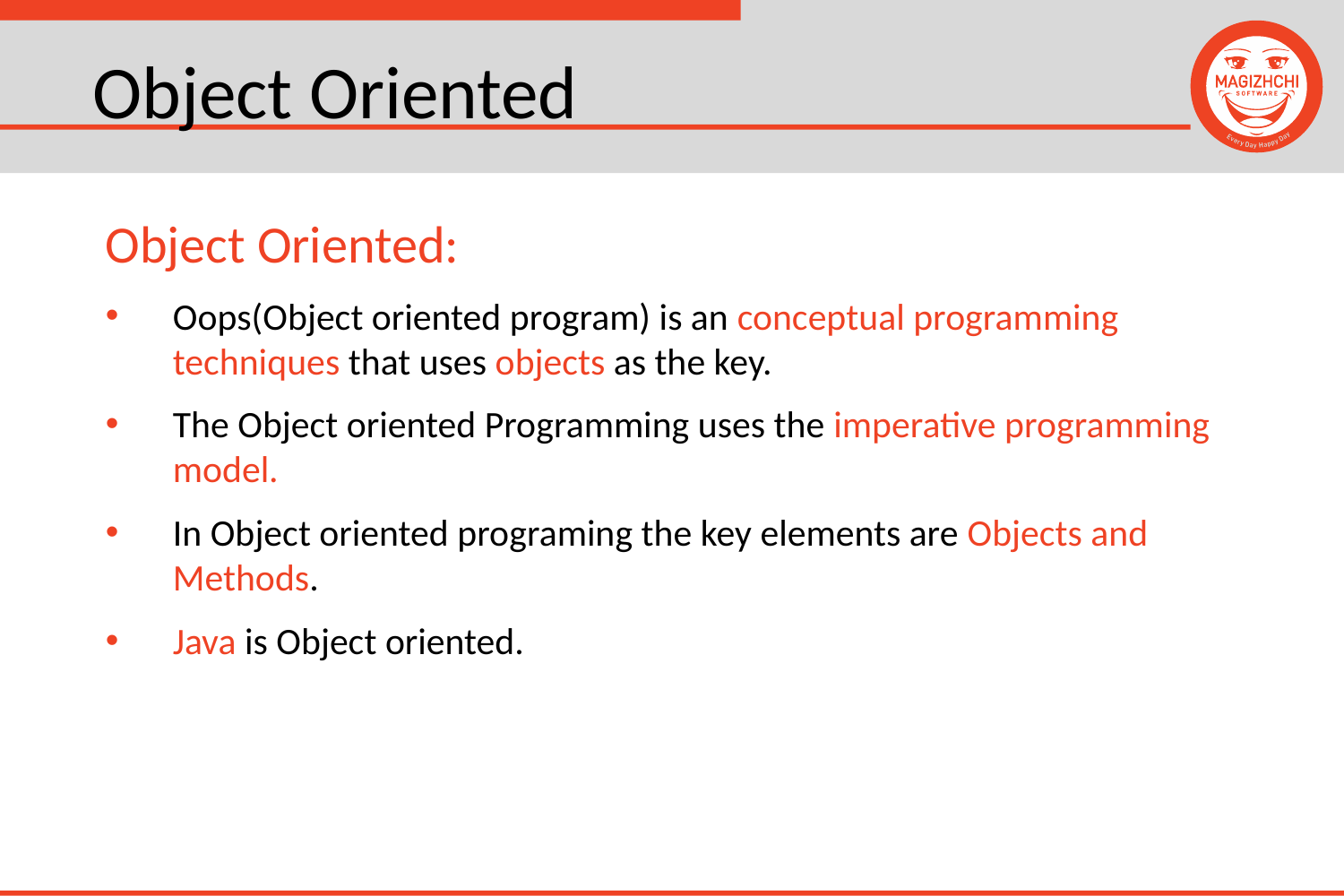

# Object Oriented
Object Oriented:
Oops(Object oriented program) is an conceptual programming techniques that uses objects as the key.
The Object oriented Programming uses the imperative programming model.
In Object oriented programing the key elements are Objects and Methods.
Java is Object oriented.